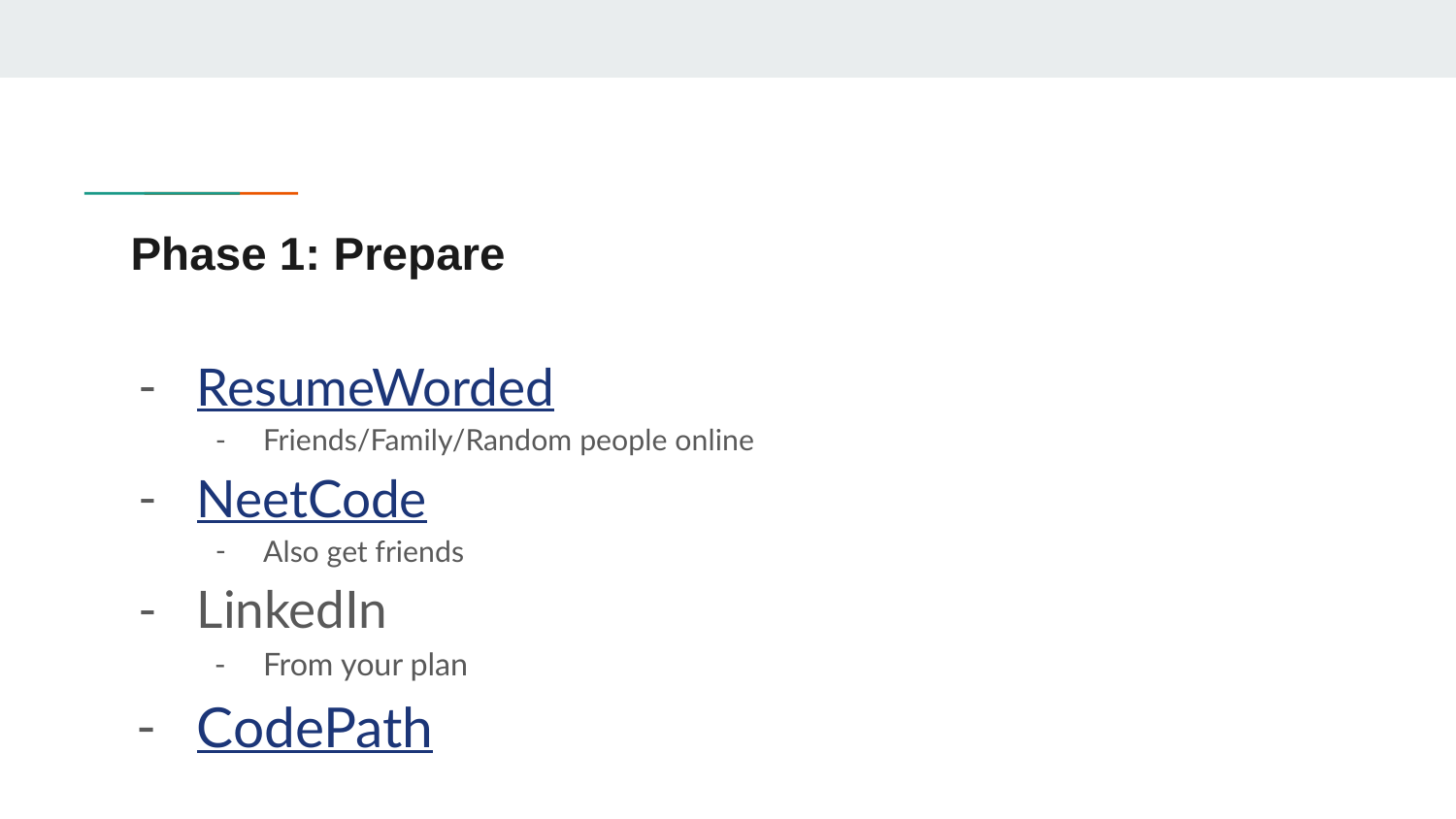

# Phase 1: Prepare
ResumeWorded
Friends/Family/Random people online
NeetCode
Also get friends
LinkedIn
From your plan
CodePath